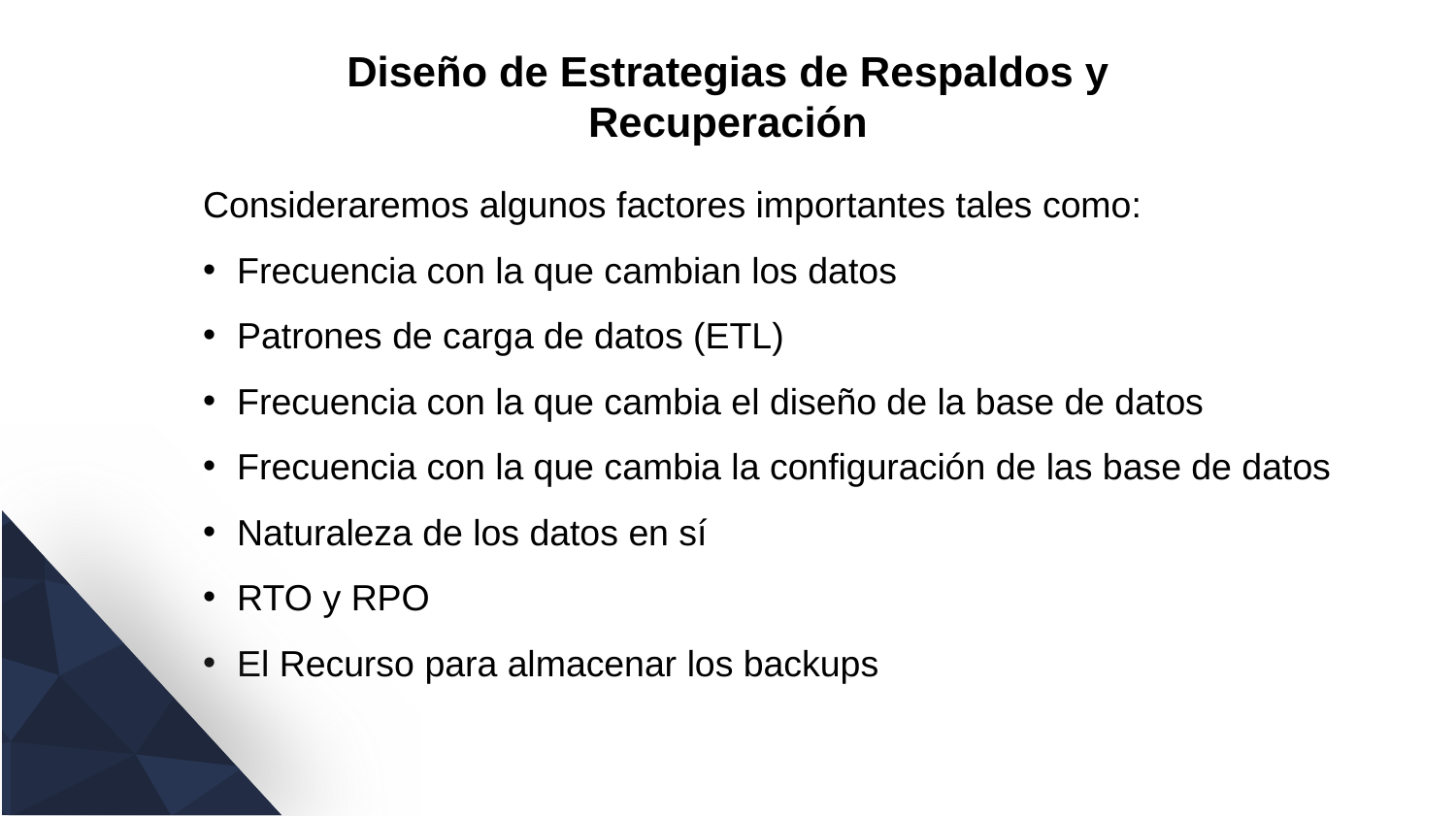

Diseño de Estrategias de Respaldos y Recuperación
Consideraremos algunos factores importantes tales como:
Frecuencia con la que cambian los datos
Patrones de carga de datos (ETL)
Frecuencia con la que cambia el diseño de la base de datos
Frecuencia con la que cambia la configuración de las base de datos
Naturaleza de los datos en sí
RTO y RPO
El Recurso para almacenar los backups